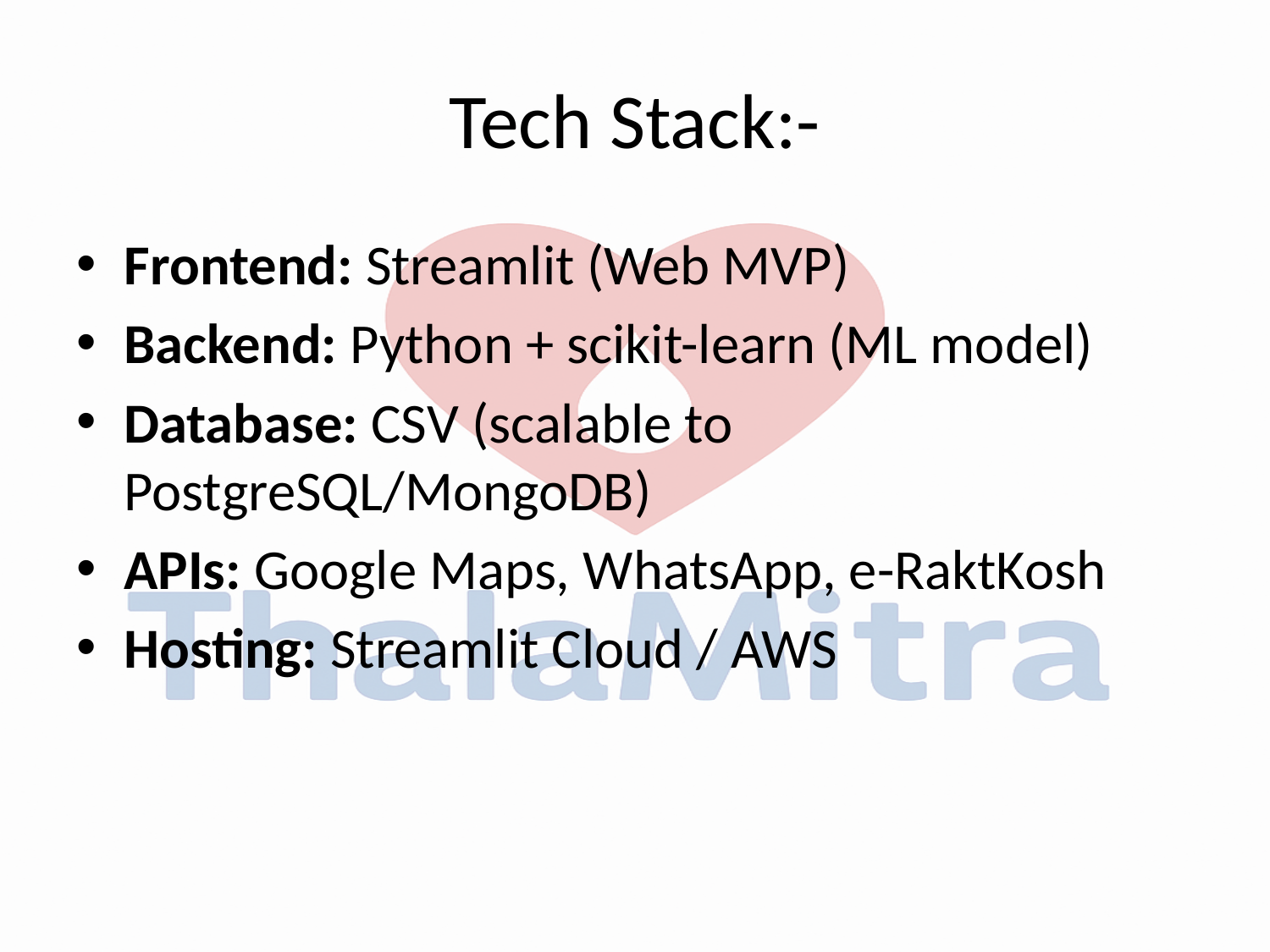

# Tech Stack:-
Frontend: Streamlit (Web MVP)
Backend: Python + scikit-learn (ML model)
Database: CSV (scalable to PostgreSQL/MongoDB)
APIs: Google Maps, WhatsApp, e-RaktKosh
Hosting: Streamlit Cloud / AWS